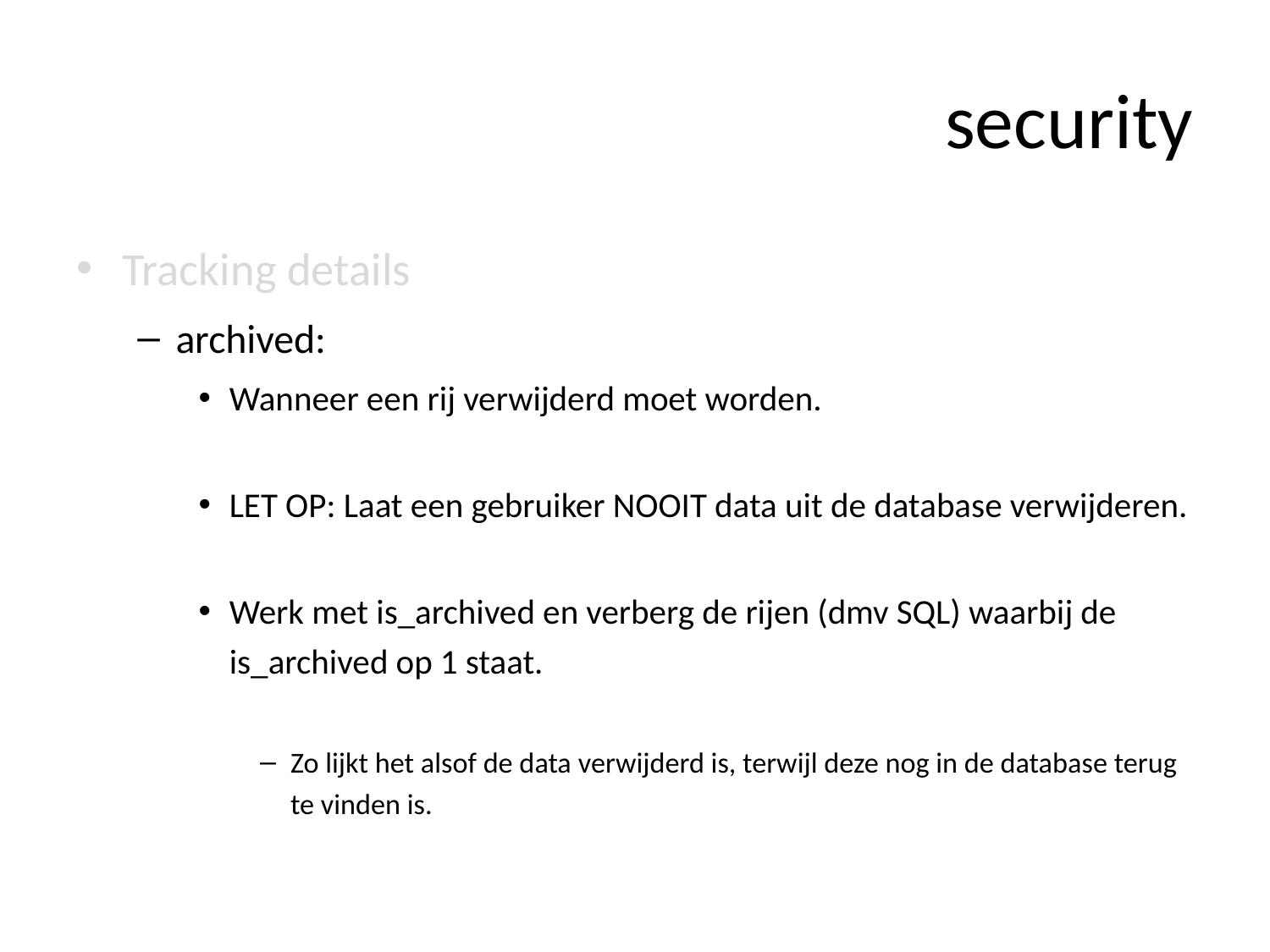

# security
Tracking details
archived:
Wanneer een rij verwijderd moet worden.
LET OP: Laat een gebruiker NOOIT data uit de database verwijderen.
Werk met is_archived en verberg de rijen (dmv SQL) waarbij de is_archived op 1 staat.
Zo lijkt het alsof de data verwijderd is, terwijl deze nog in de database terug te vinden is.